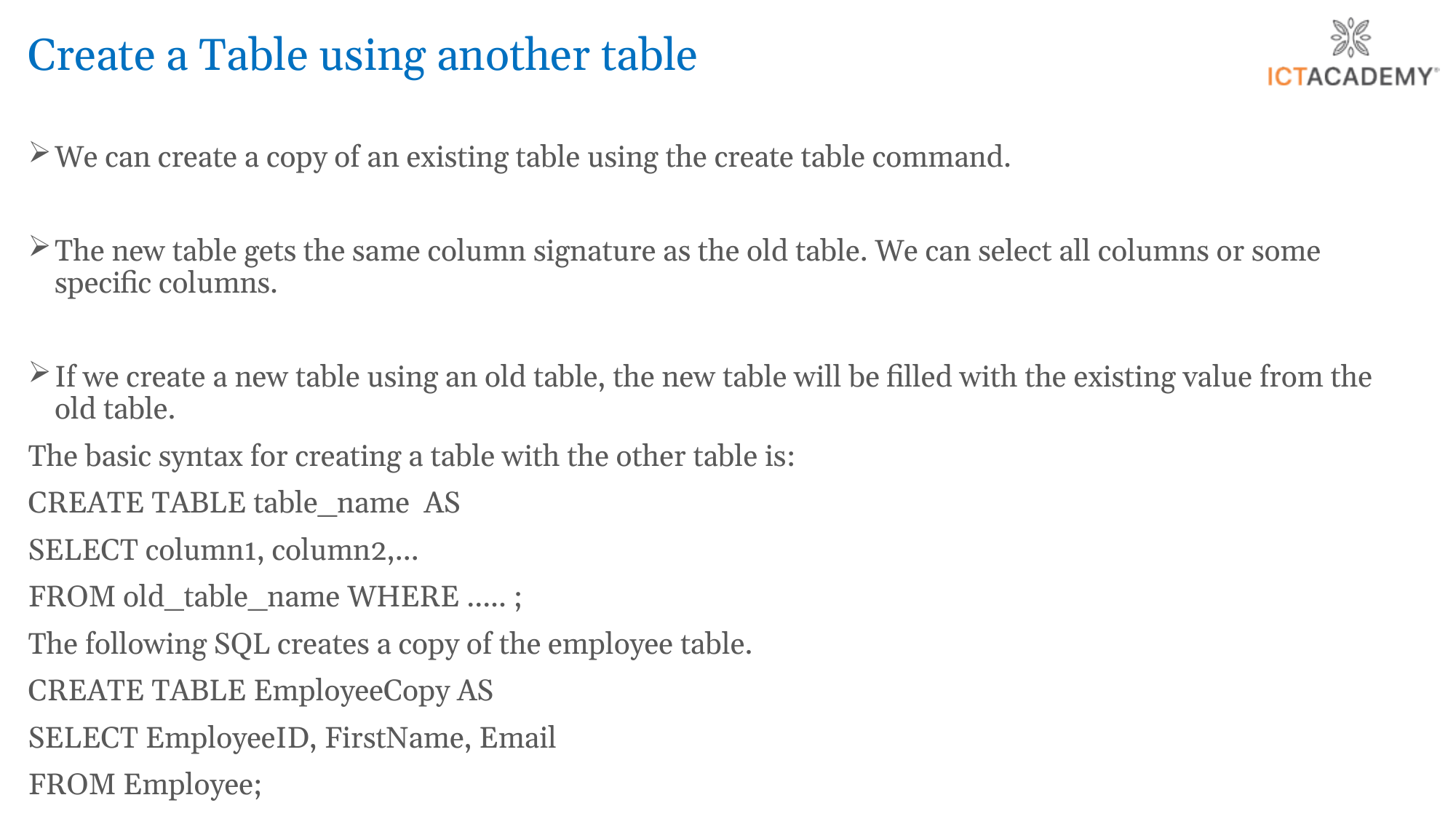

Create a Table using another table

We can create a copy of an existing table using the create table command.

The new table gets the same column signature as the old table. We can select all columns or some specific columns.

If we create a new table using an old table, the new table will be filled with the existing value from the old table.
The basic syntax for creating a table with the other table is:
CREATE TABLE table_name  AS
SELECT column1, column2,...
FROM old_table_name WHERE ..... ;
The following SQL creates a copy of the employee table.
CREATE TABLE EmployeeCopy AS
SELECT EmployeeID, FirstName, Email
FROM Employee;